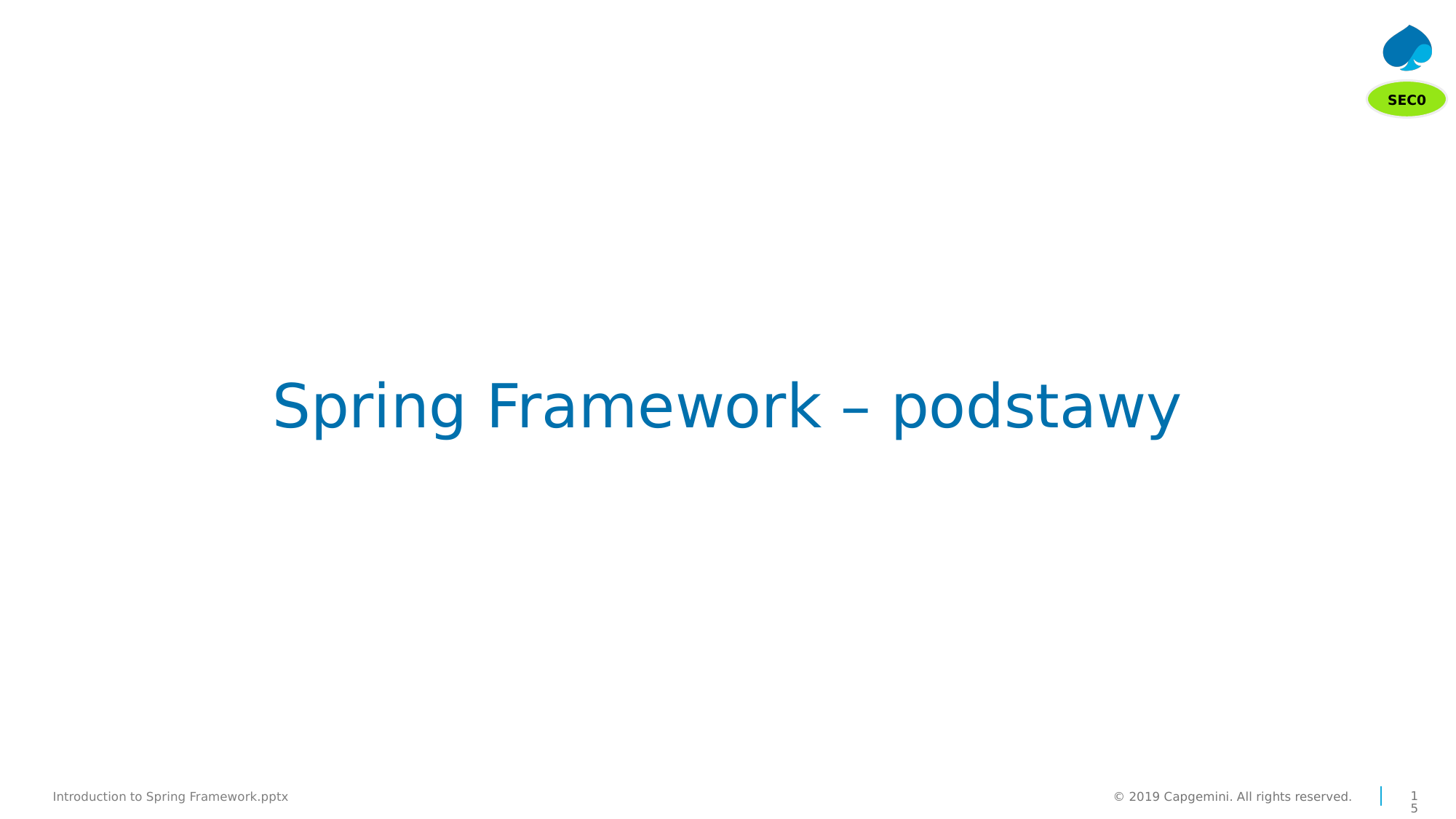

# Spring Framework – podstawy
SEC0
© 2019 Capgemini. All rights reserved.
15